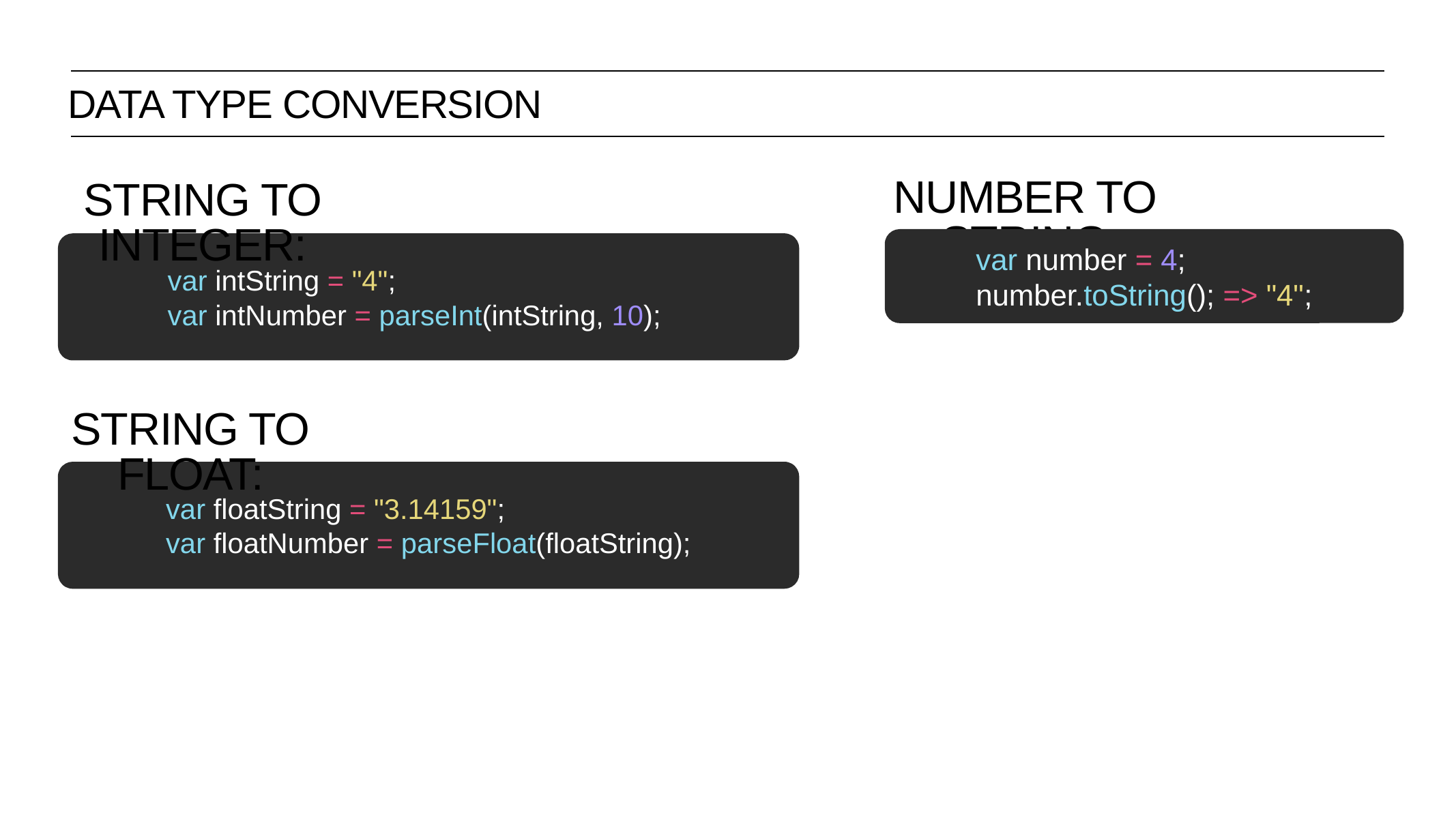

data type conversion

Number to string
String to integer:

var number = 4;
number.toString(); => "4";

var intString = "4";
var intNumber = parseInt(intString, 10);
String to float:

var floatString = "3.14159";
var floatNumber = parseFloat(floatString);